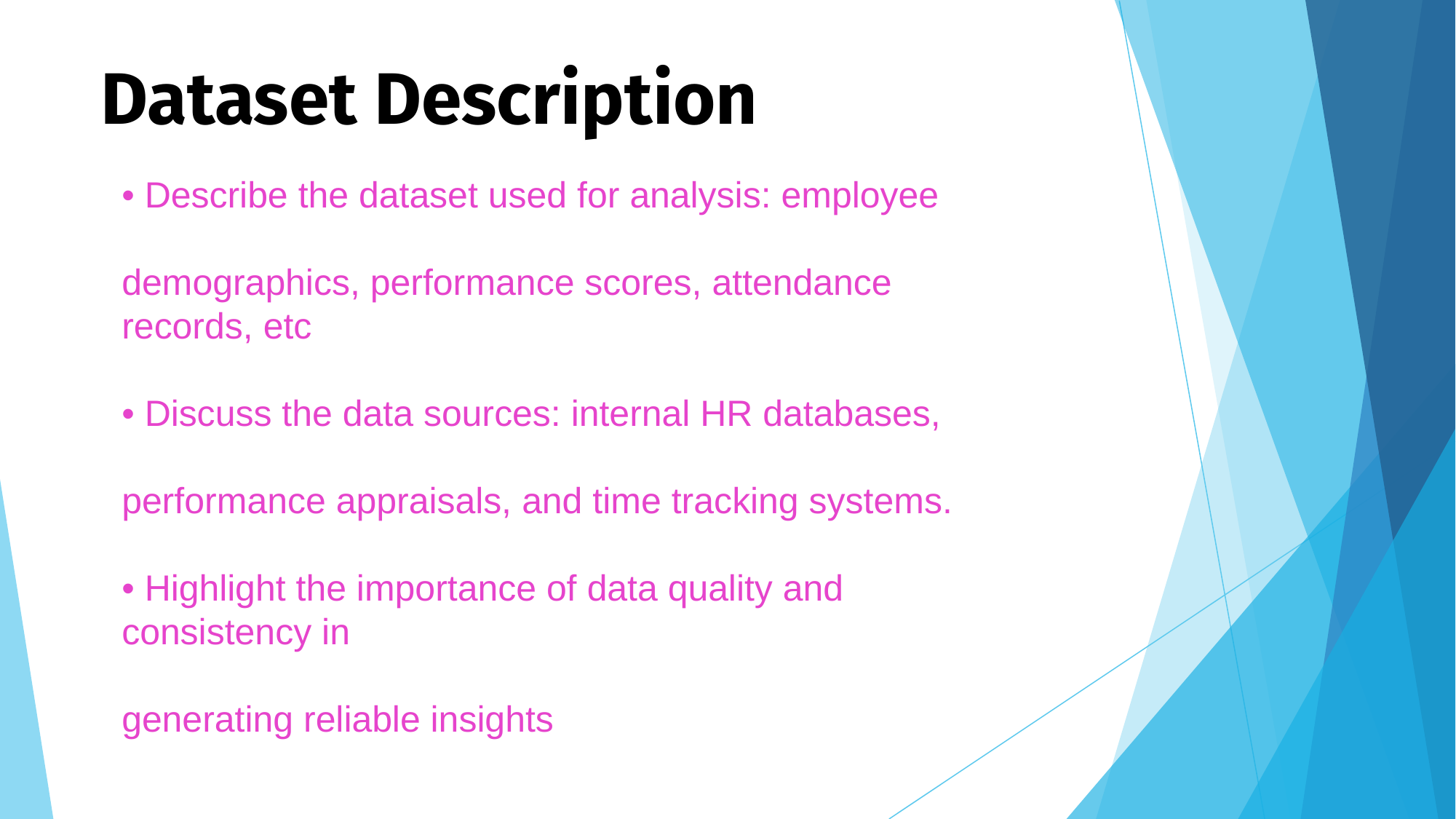

# Dataset Description
• Describe the dataset used for analysis: employee

demographics, performance scores, attendance records, etc

• Discuss the data sources: internal HR databases,

performance appraisals, and time tracking systems.

• Highlight the importance of data quality and consistency in

generating reliable insights